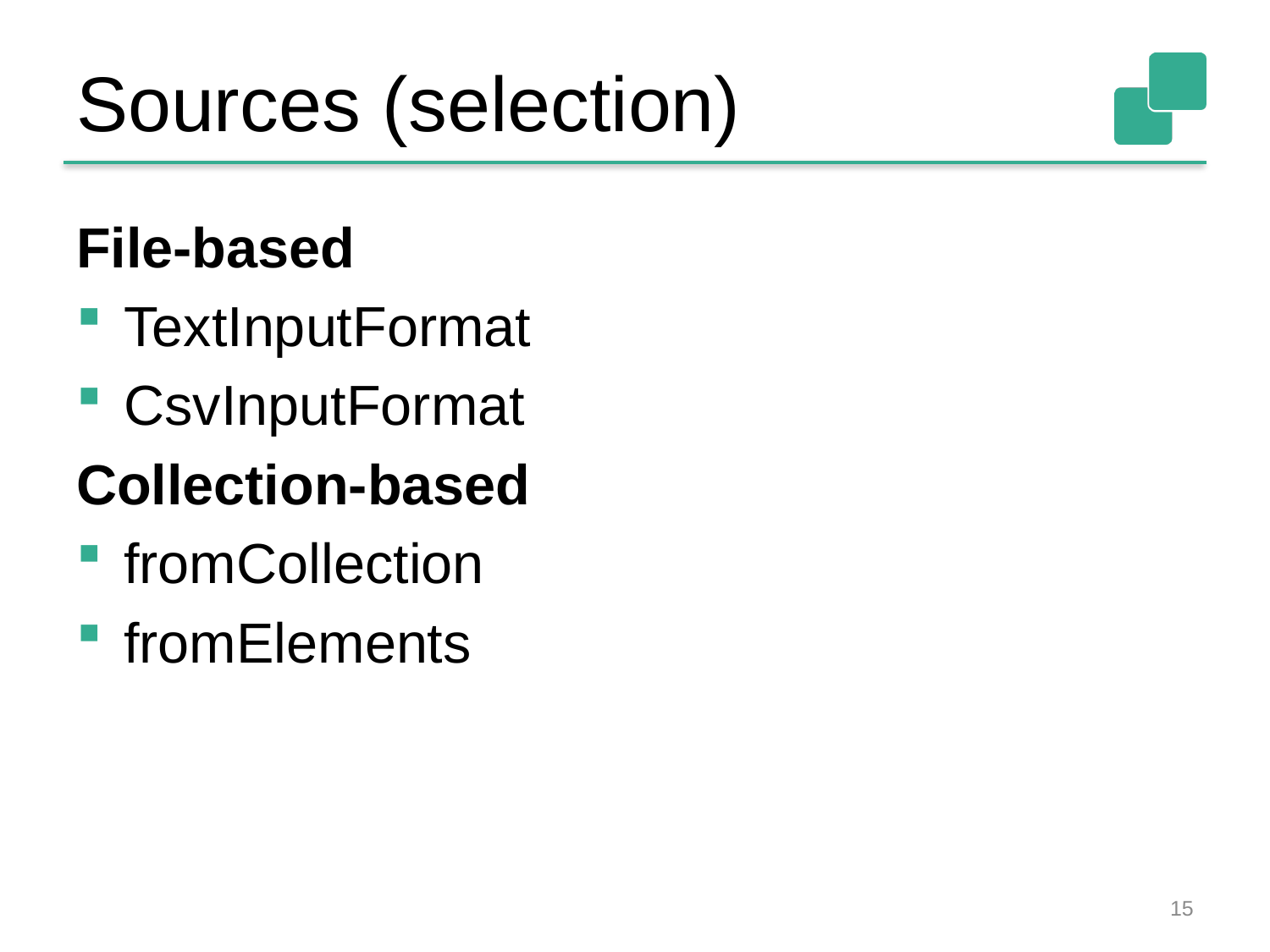

# Sources (selection)
File-based
TextInputFormat
CsvInputFormat
Collection-based
fromCollection
fromElements
15